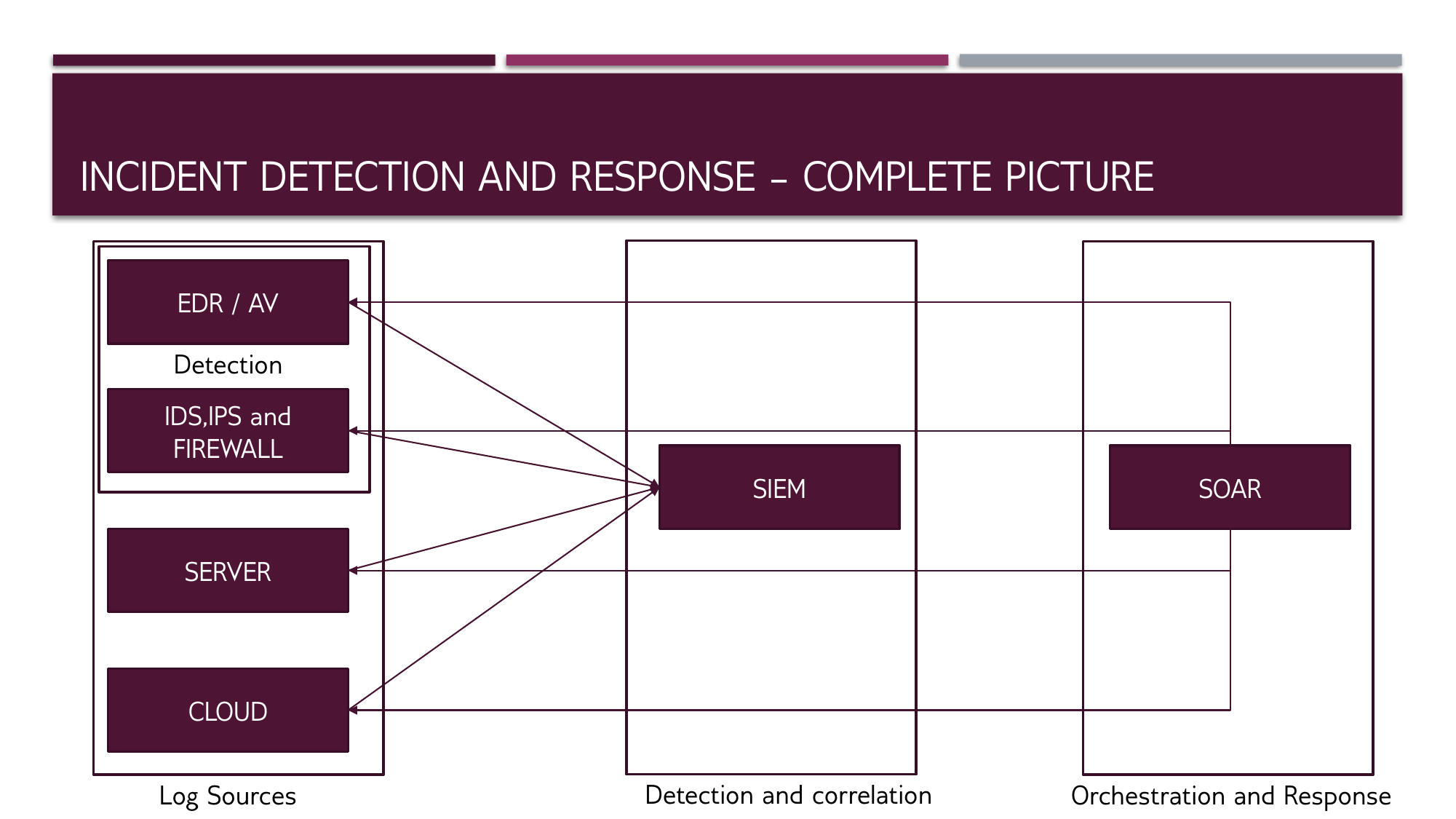

# Incident detection and response – complete picture

EDR / AV
Detection
IDS,IPS and FIREWALL
SIEM
SOAR
SERVER
CLOUD
Detection and correlation
Log Sources
Orchestration and Response